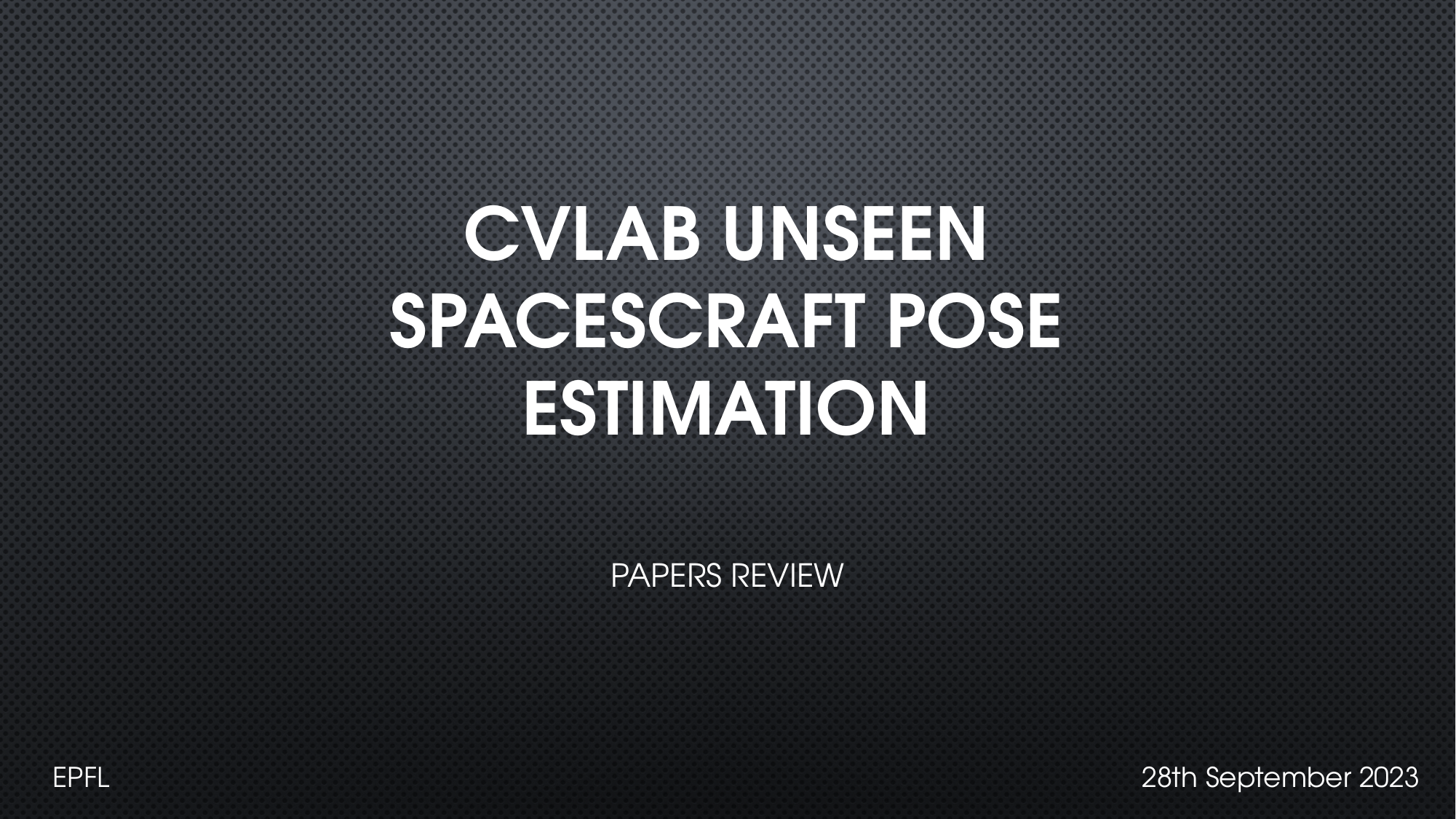

# CVLab unseen spacescraft pose estimation
Papers review
EPFL
28th September 2023